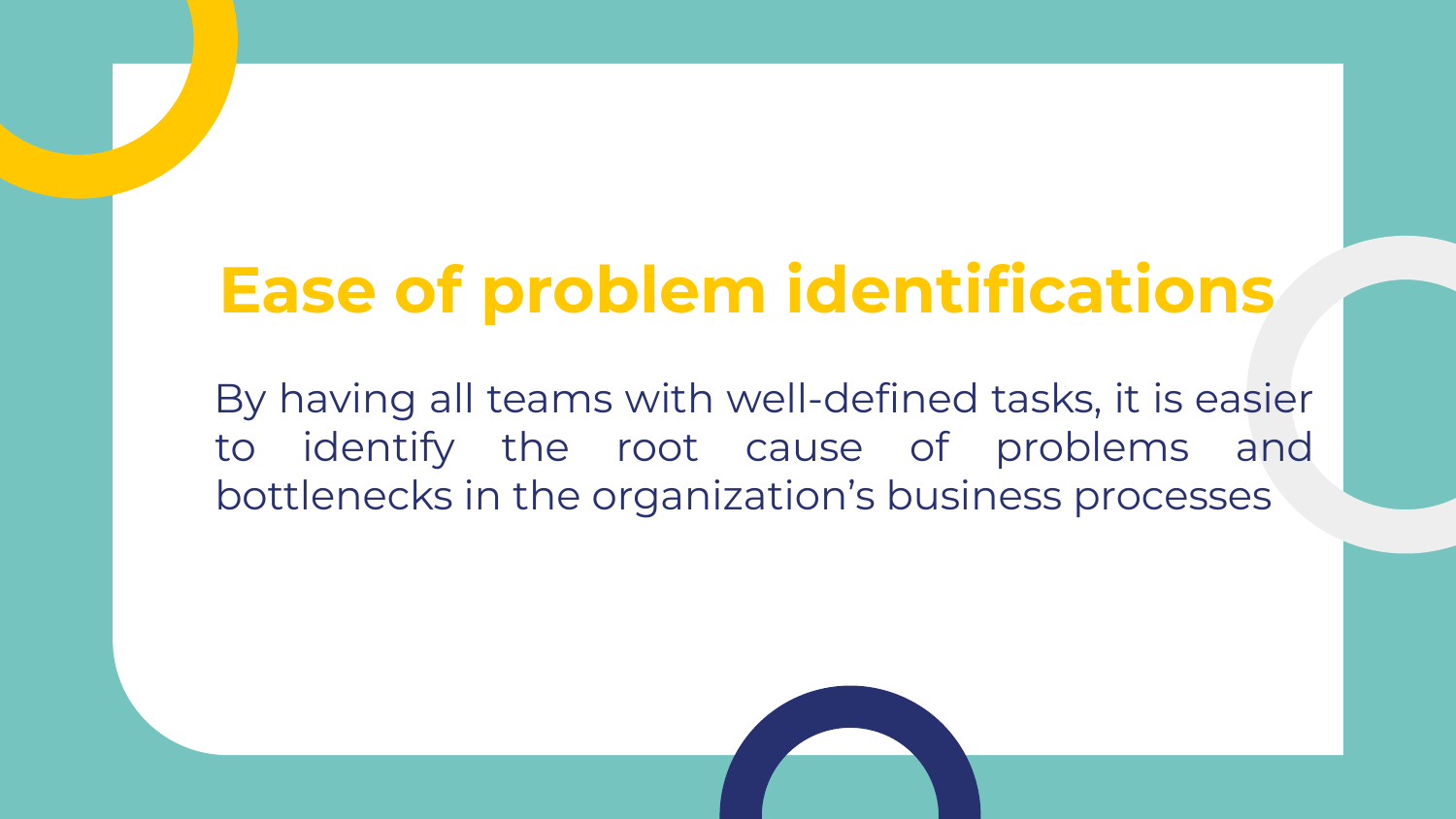

# Ease of problem identifications

By having all teams with well-defined tasks, it is easier to identify the root cause of problems and bottlenecks in the organization’s business processes